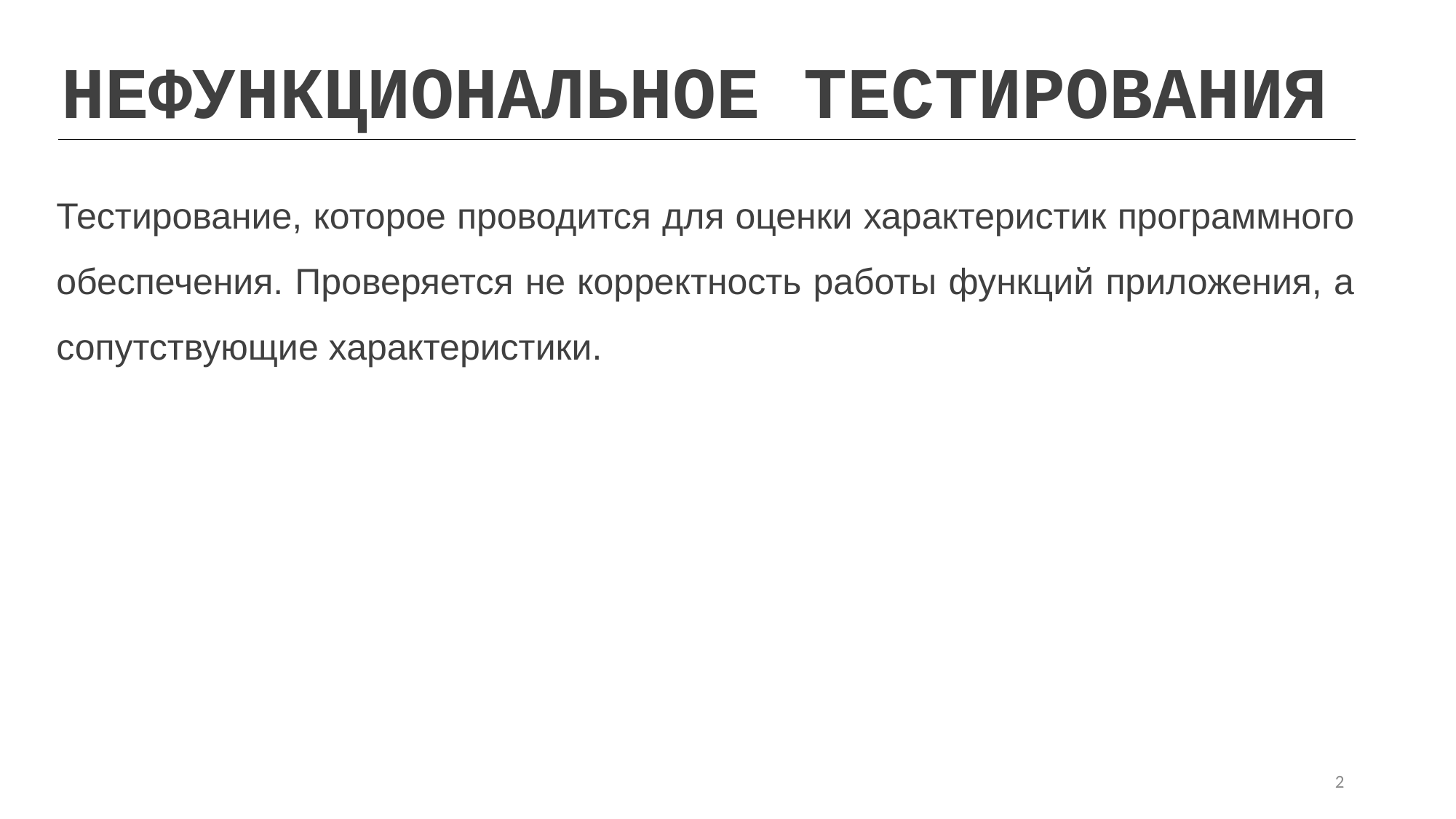

НЕФУНКЦИОНАЛЬНОЕ ТЕСТИРОВАНИЯ
Тестирование, которое проводится для оценки характеристик программного обеспечения. Проверяется не корректность работы функций приложения, а сопутствующие характеристики.
2